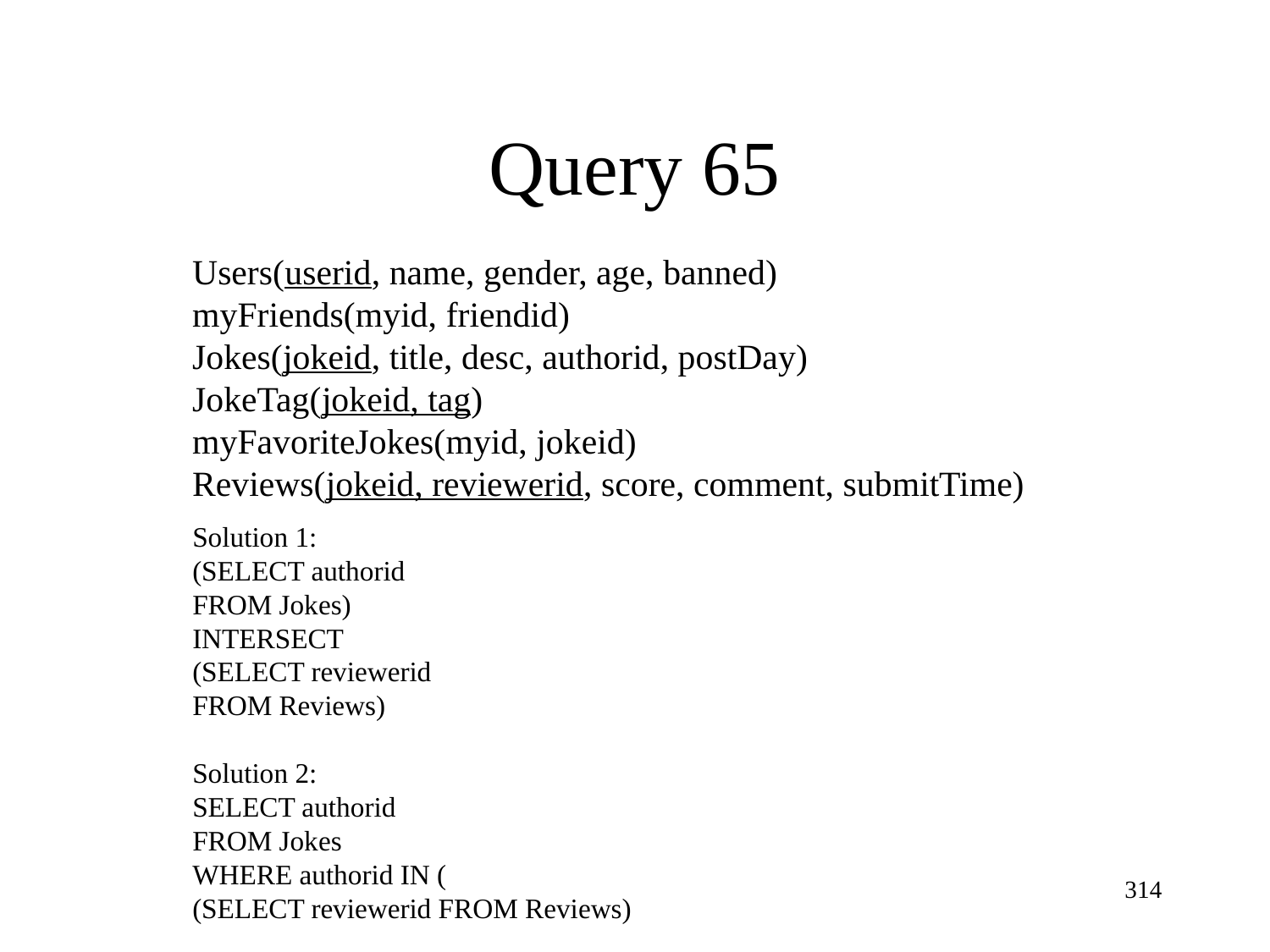

Query 65
Users(userid, name, gender, age, banned)
myFriends(myid, friendid)
Jokes(jokeid, title, desc, authorid, postDay)
JokeTag(jokeid, tag)
myFavoriteJokes(myid, jokeid)
Reviews(jokeid, reviewerid, score, comment, submitTime)
Solution 1:
(SELECT authorid
FROM Jokes)
INTERSECT
(SELECT reviewerid
FROM Reviews)

Solution 2:
SELECT authorid
FROM Jokes
WHERE authorid IN (
(SELECT reviewerid FROM Reviews)
314